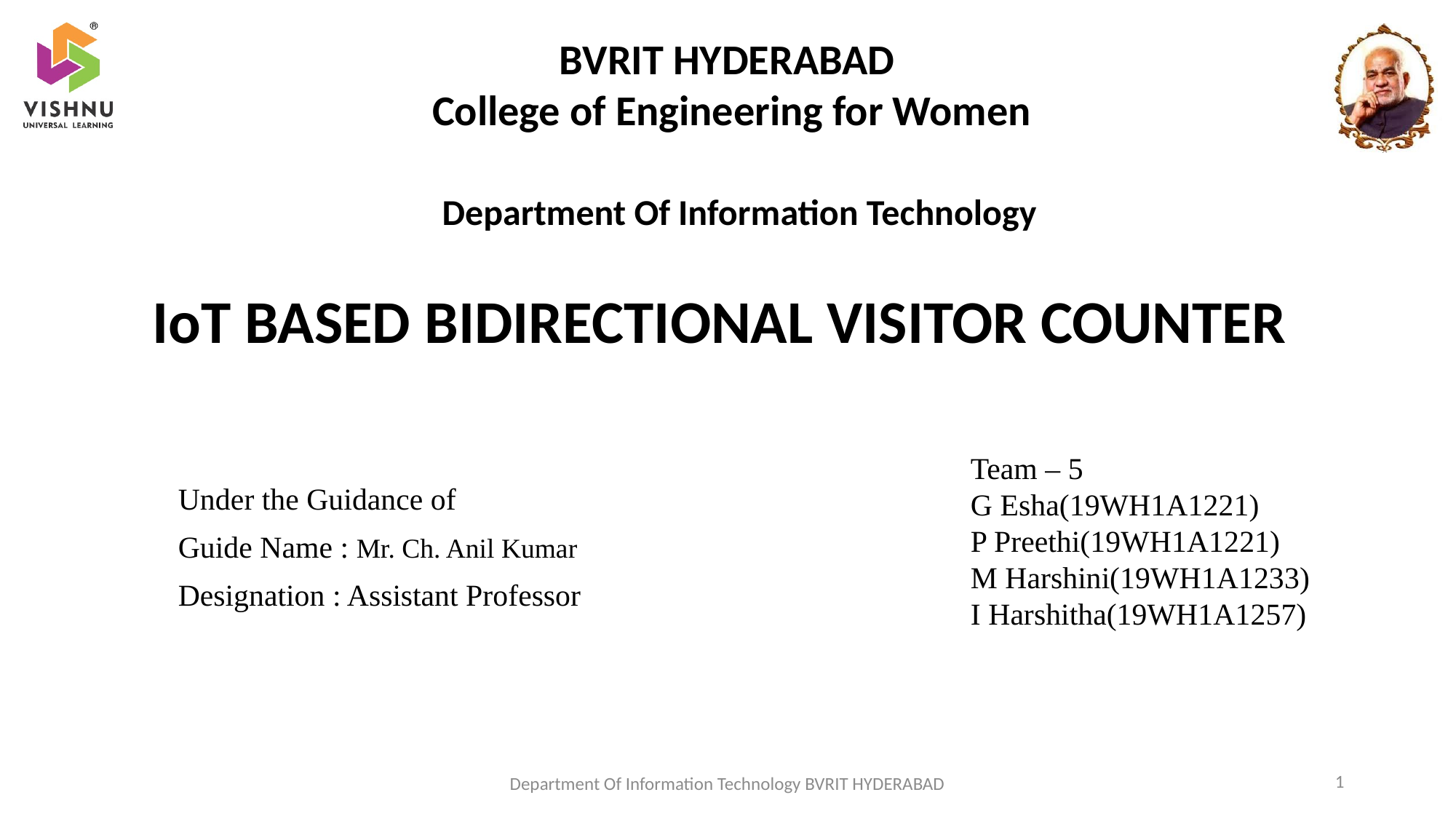

BVRIT HYDERABAD
 College of Engineering for Women
Department Of Information Technology
# IoT BASED BIDIRECTIONAL VISITOR COUNTER
Team – 5
G Esha(19WH1A1221)
P Preethi(19WH1A1221)
M Harshini(19WH1A1233)
I Harshitha(19WH1A1257)
Under the Guidance of
Guide Name : Mr. Ch. Anil Kumar
Designation : Assistant Professor

1
Department Of Information Technology BVRIT HYDERABAD